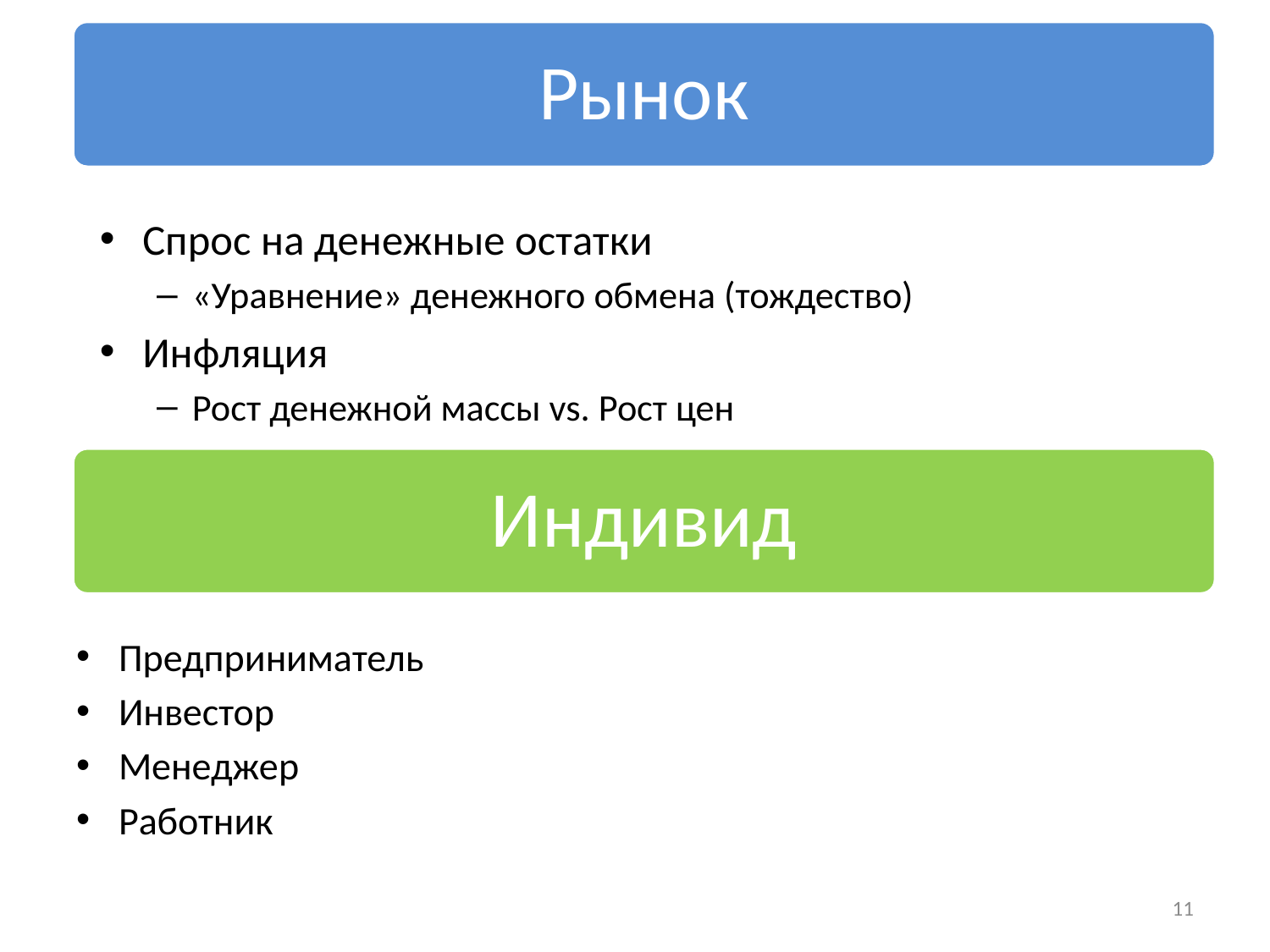

Рынок
Спрос на денежные остатки
«Уравнение» денежного обмена (тождество)
Инфляция
Рост денежной массы vs. Рост цен

Индивид
Предприниматель
Инвестор
Менеджер
Работник

11